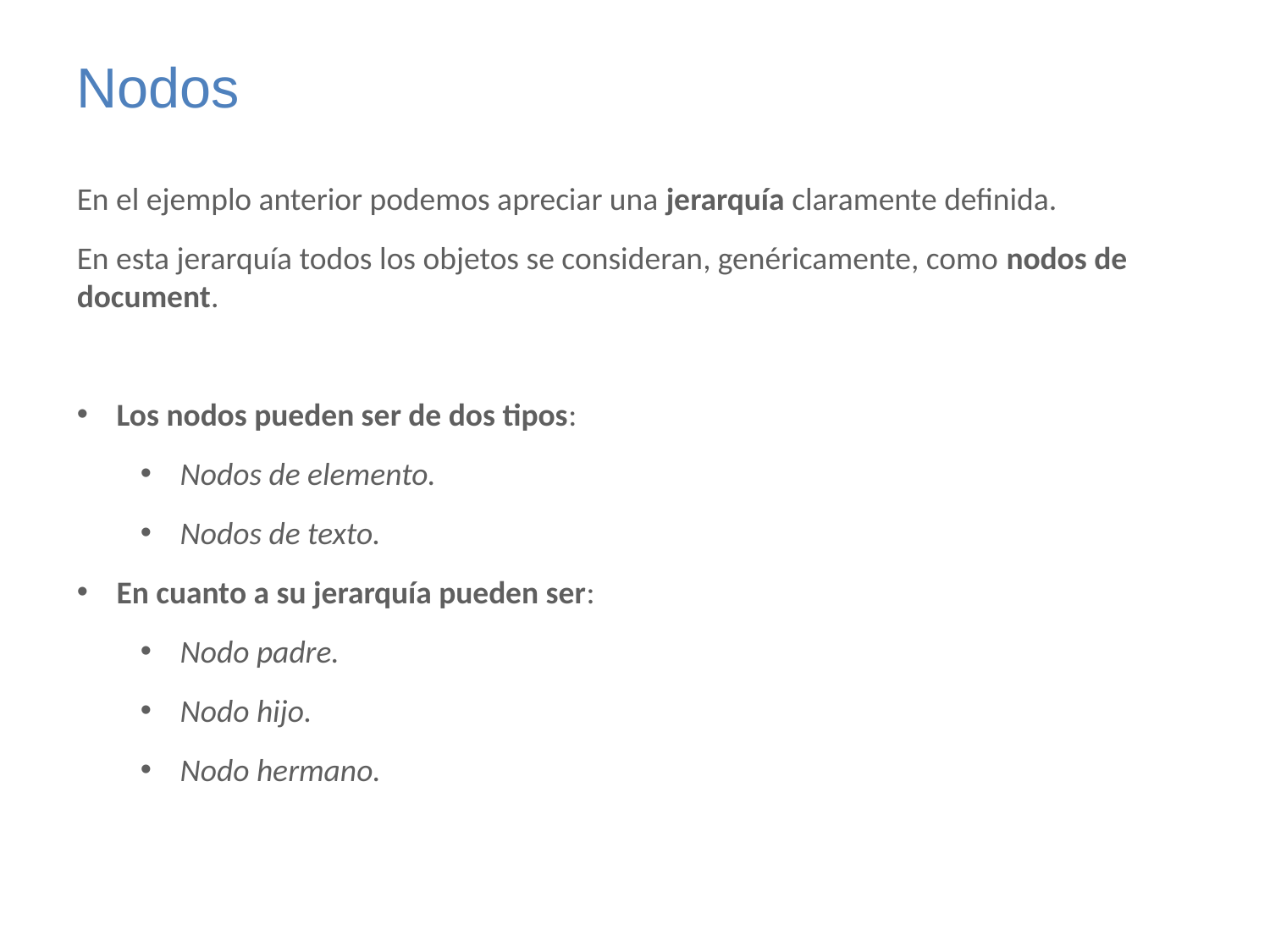

# Nodos
En el ejemplo anterior podemos apreciar una jerarquía claramente definida.
En esta jerarquía todos los objetos se consideran, genéricamente, como nodos de document.

Los nodos pueden ser de dos tipos:
Nodos de elemento.
Nodos de texto.
En cuanto a su jerarquía pueden ser:
Nodo padre.
Nodo hijo.
Nodo hermano.

7